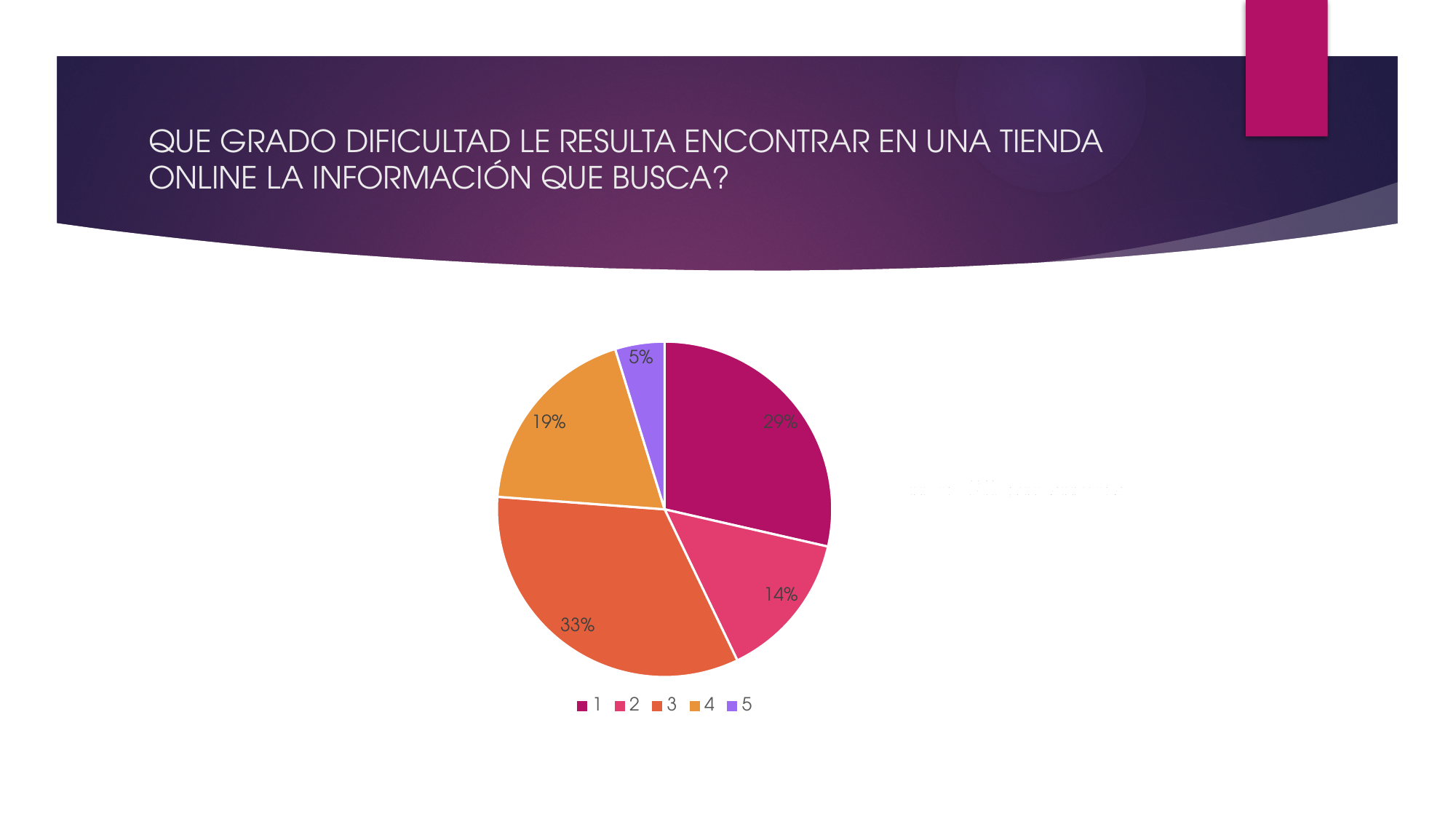

# QUE GRADO DIFICULTAD LE RESULTA ENCONTRAR EN UNA TIENDA ONLINE LA INFORMACIÓN QUE BUSCA?

### Chart

| Category | Ventas |
|---|---|
| 1 | 6.0 |
| 2 | 3.0 |
| 3 | 7.0 |
| 4 | 4.0 |
| 5 | 1.0 |